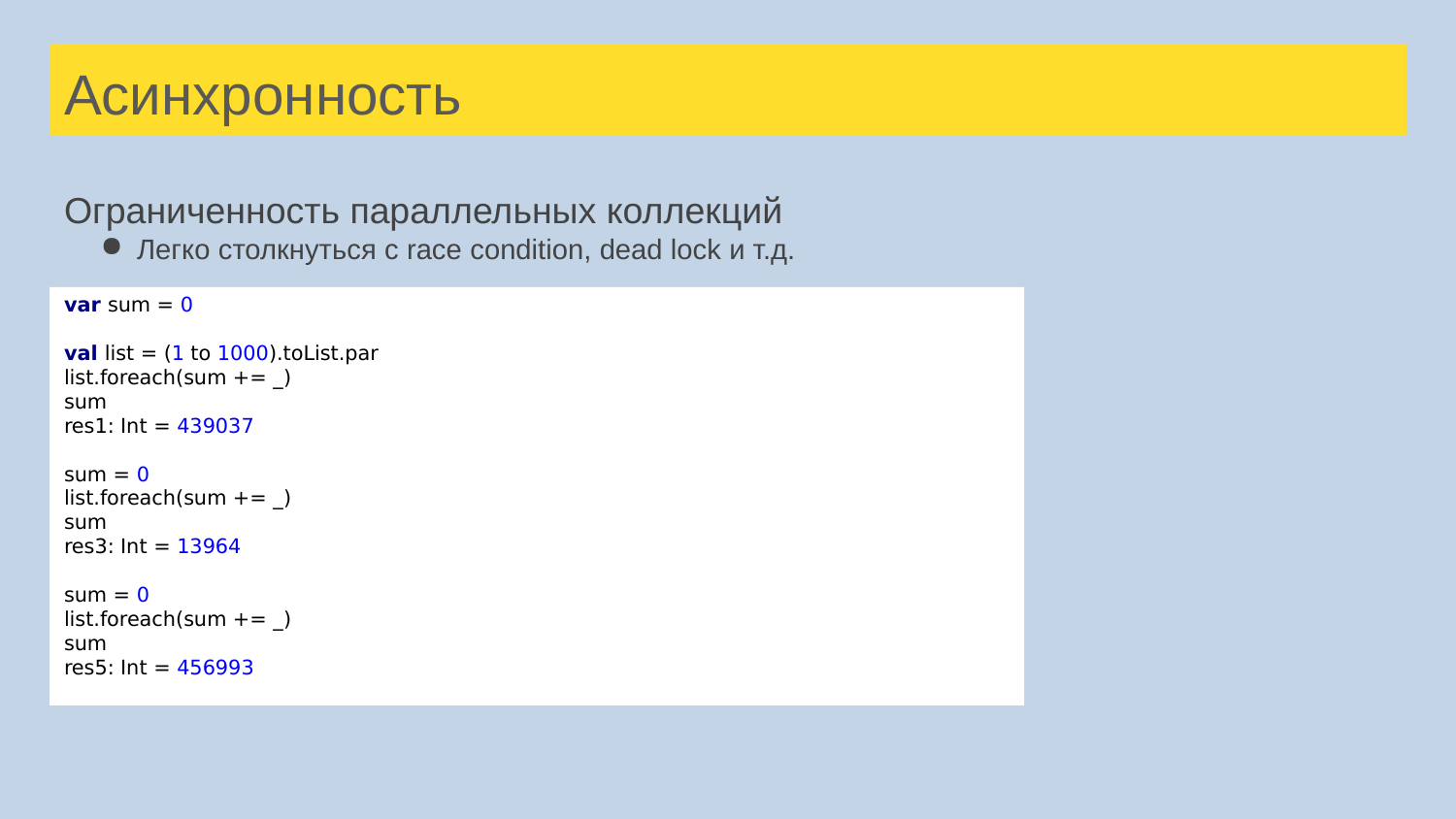

# Асинхронность
Ограниченность параллельных коллекций
Легко столкнуться с race condition, dead lock и т.д.

var sum = 0

val list = (1 to 1000).toList.par
list.foreach(sum += _)
sum
res1: Int = 439037

sum = 0
list.foreach(sum += _)
sum
res3: Int = 13964

sum = 0
list.foreach(sum += _)
sum
res5: Int = 456993